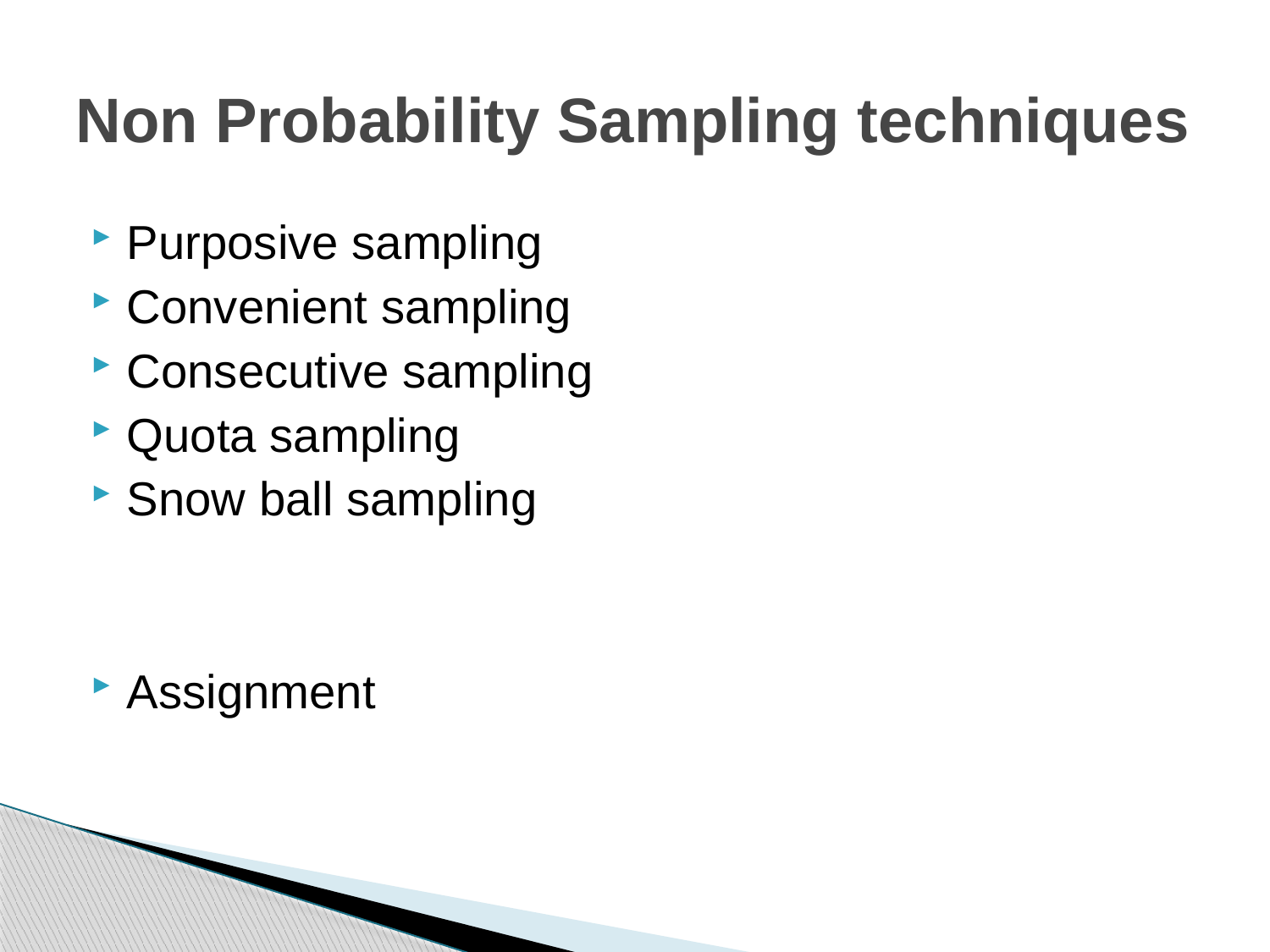

# Non Probability Sampling techniques
Purposive sampling
Convenient sampling
Consecutive sampling
Quota sampling
Snow ball sampling

Assignment